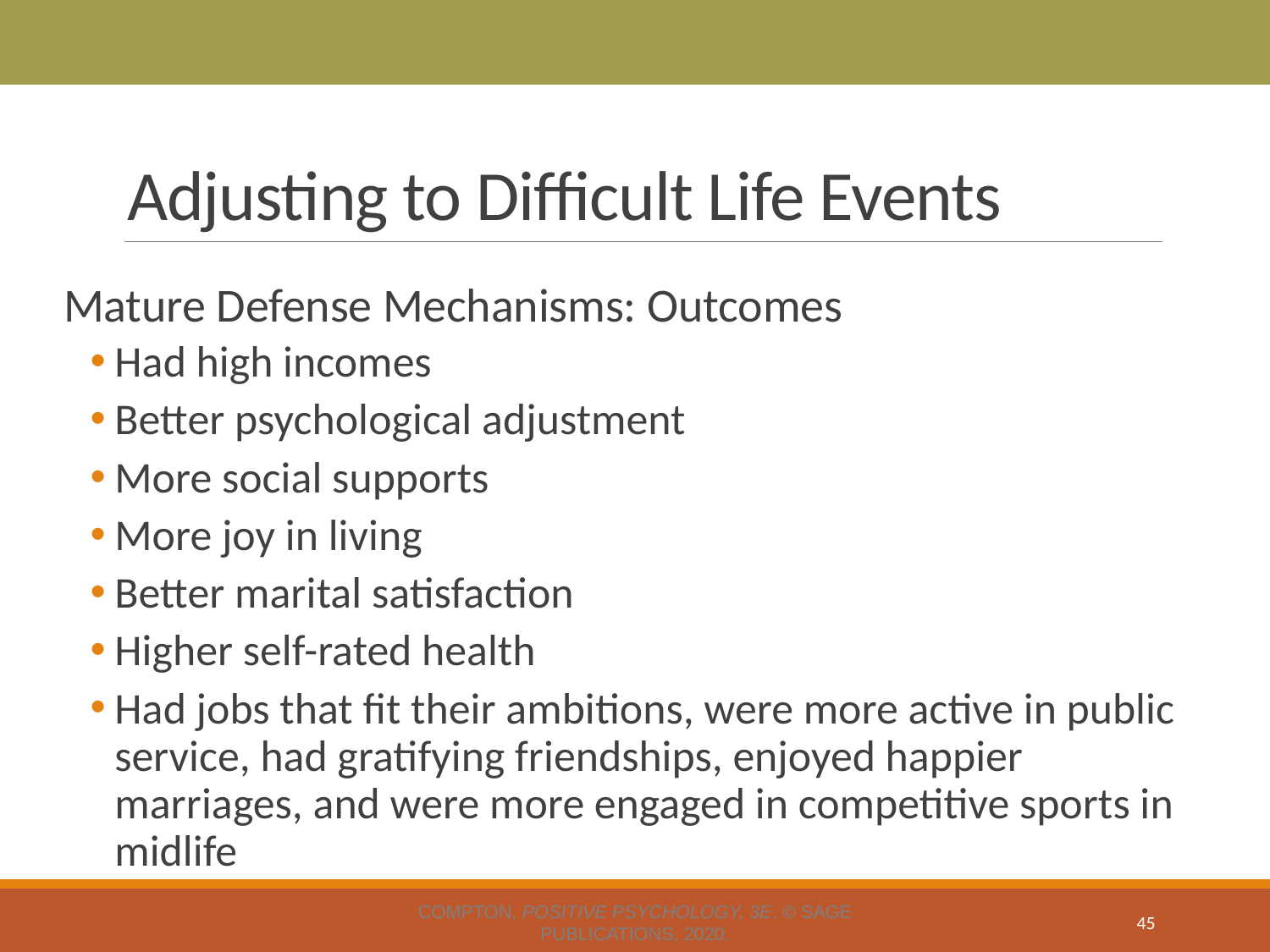

# Adjusting to Difficult Life Events
Mature Defense Mechanisms: Outcomes
Had high incomes
Better psychological adjustment
More social supports
More joy in living
Better marital satisfaction
Higher self-rated health
Had jobs that fit their ambitions, were more active in public service, had gratifying friendships, enjoyed happier marriages, and were more engaged in competitive sports in midlife

Compton, Positive Psychology, 3e. © SAGE Publications, 2020.
45